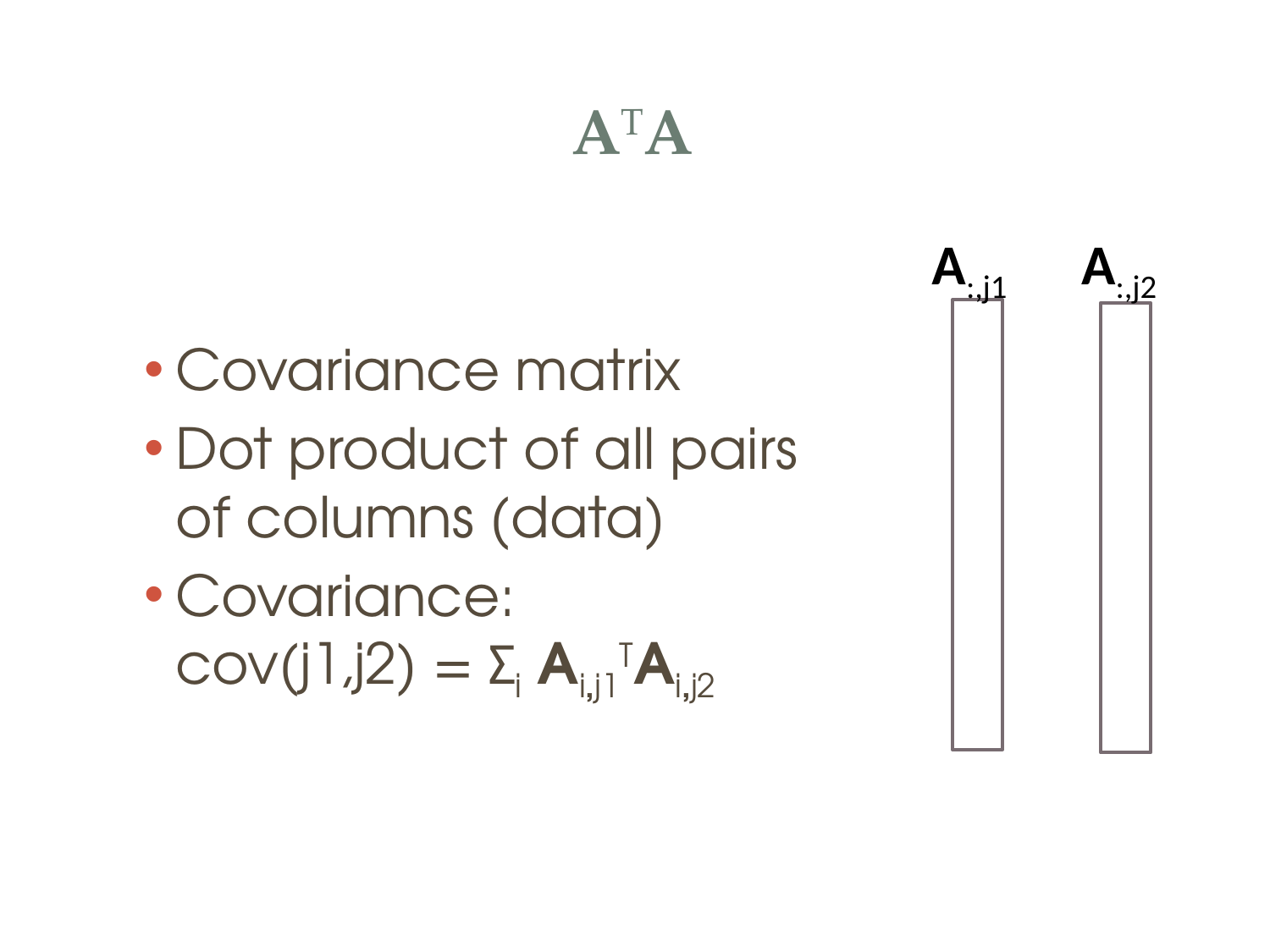

# ATA
A:,j1
A:,j2

Covariance matrix
Dot product of all pairs of columns (data)
Covariance:
cov(j1,j2) = Σi Ai,j1TAi,j2